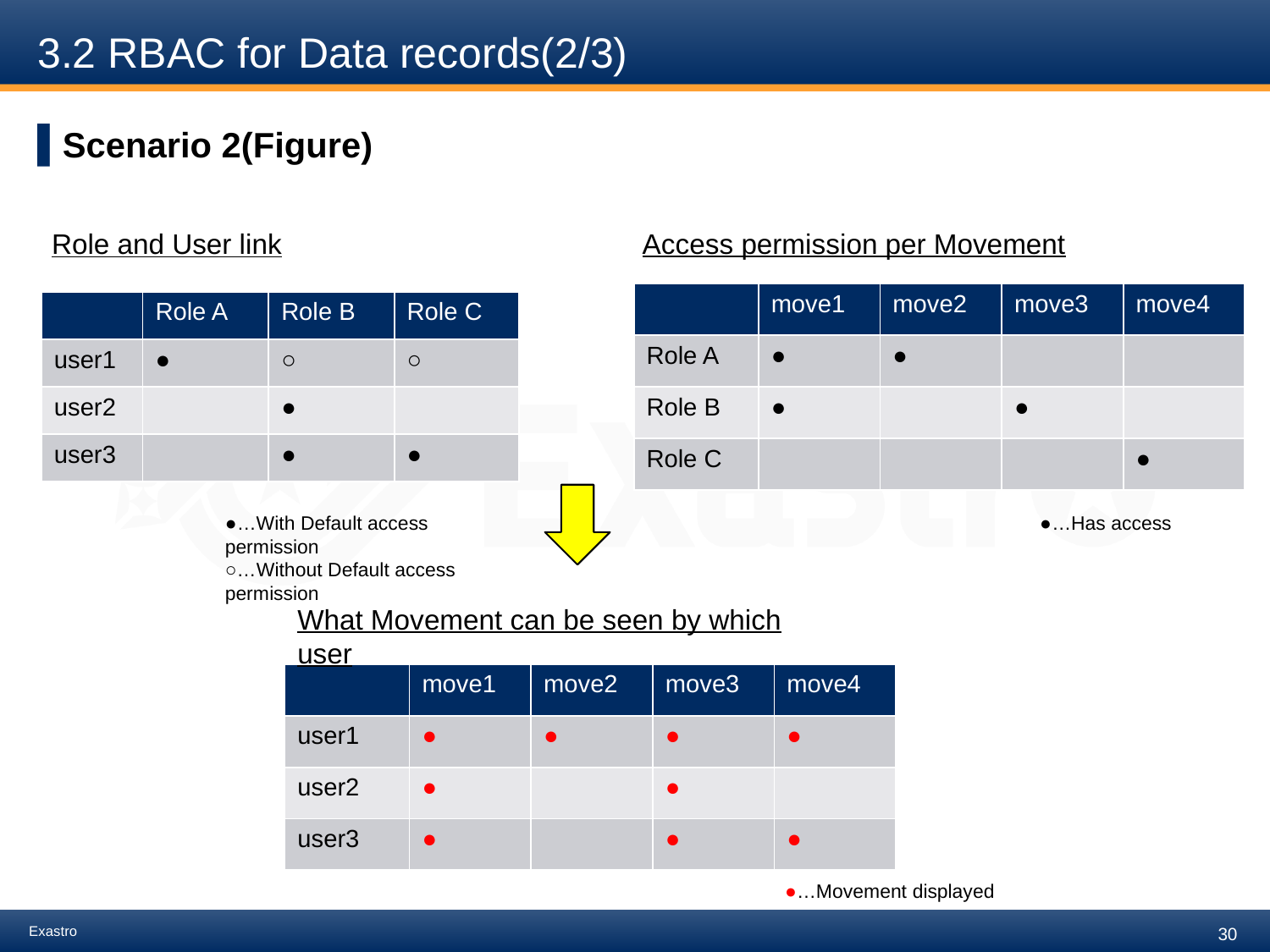

# 3.2 RBAC for Data records(2/3)
Scenario 2(Figure)

Access permission per Movement
Role and User link
|  | move1 | move2 | move3 | move4 |
| --- | --- | --- | --- | --- |
| Role A | ● | ● |  |  |
| Role B | ● |  | ● |  |
| Role C |  |  |  | ● |
|  | Role A | Role B | Role C |
| --- | --- | --- | --- |
| user1 | ● | ○ | ○ |
| user2 |  | ● |  |
| user3 |  | ● | ● |

●…With Default access permission
○…Without Default access permission
●…Has access
What Movement can be seen by which user
|  | move1 | move2 | move3 | move4 |
| --- | --- | --- | --- | --- |
| user1 | ● | ● | ● | ● |
| user2 | ● |  | ● |  |
| user3 | ● |  | ● | ● |
●…Movement displayed